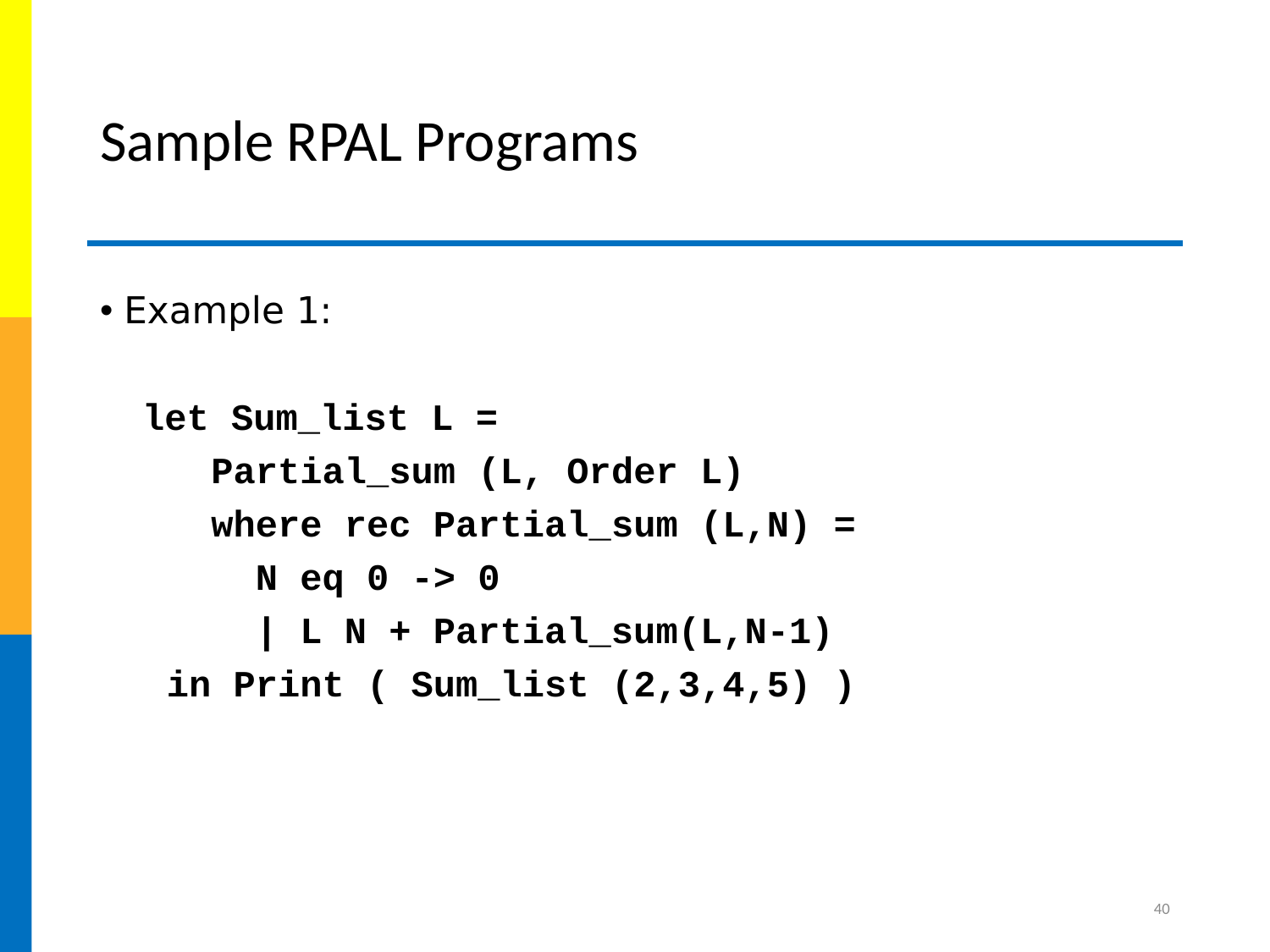

# Sample RPAL Programs
Example 1:

     let Sum_list L =
     Partial_sum (L, Order L)
     where rec Partial_sum (L,N) =
       N eq 0 -> 0
       | L N + Partial_sum(L,N-1)
   in Print ( Sum_list (2,3,4,5) )
40